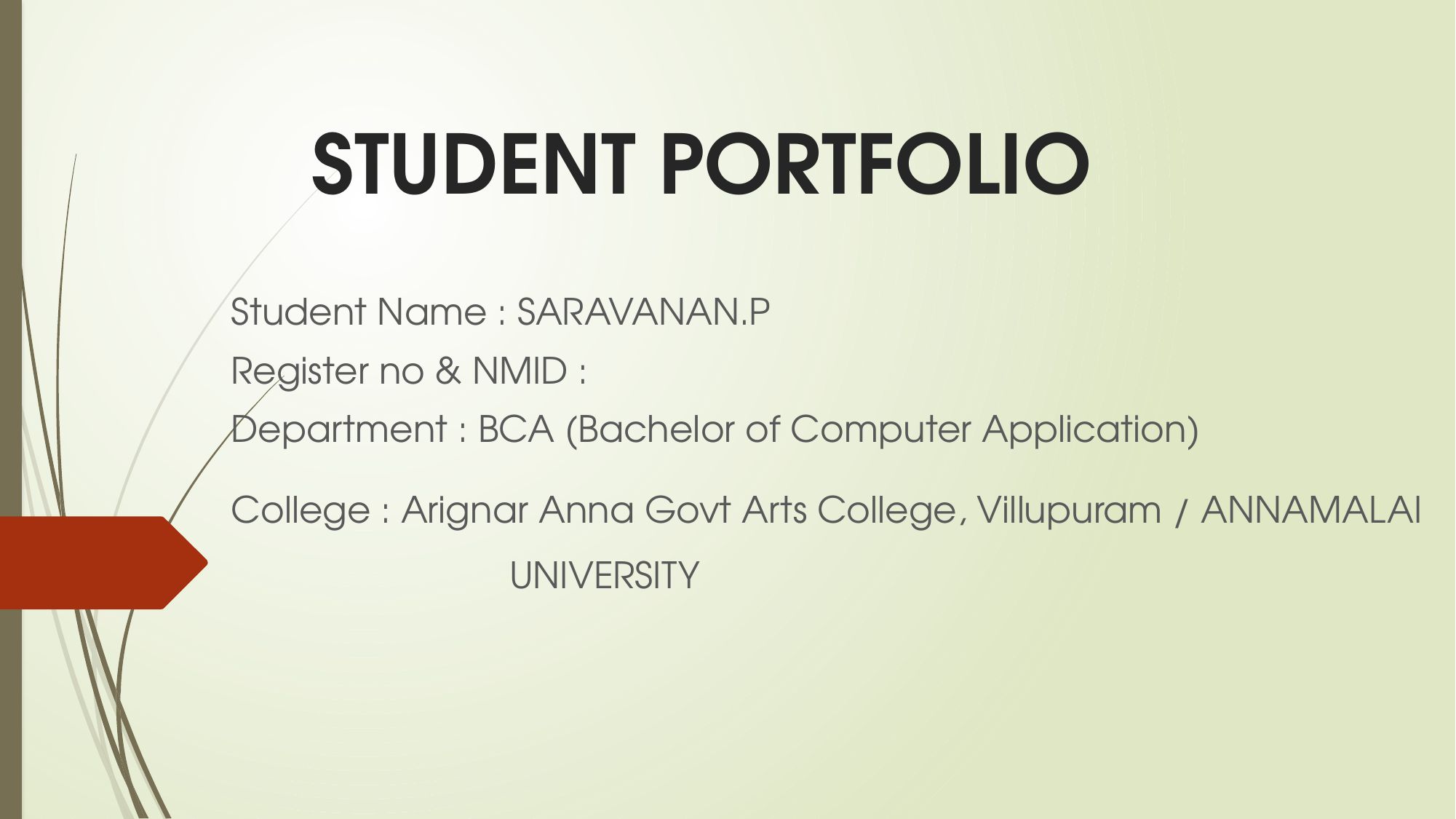

# STUDENT PORTFOLIO
Student Name : SARAVANAN.P
Register no & NMID :
Department : BCA (Bachelor of Computer Application)
College : Arignar Anna Govt Arts College, Villupuram / ANNAMALAI 		      UNIVERSITY